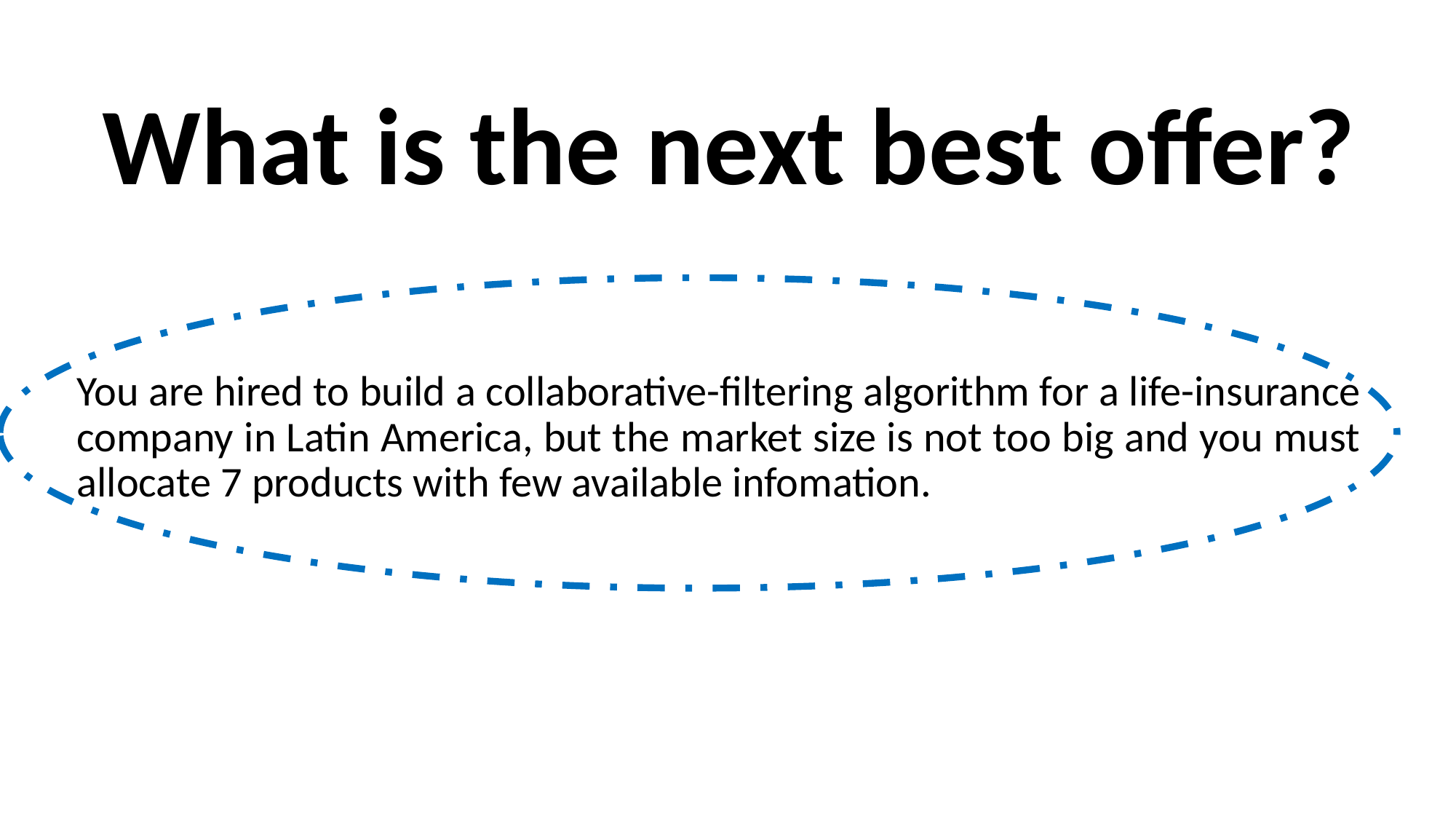

What is the next best offer?

You are hired to build a collaborative-filtering algorithm for a life-insurance company in Latin America, but the market size is not too big and you must allocate 7 products with few available infomation.